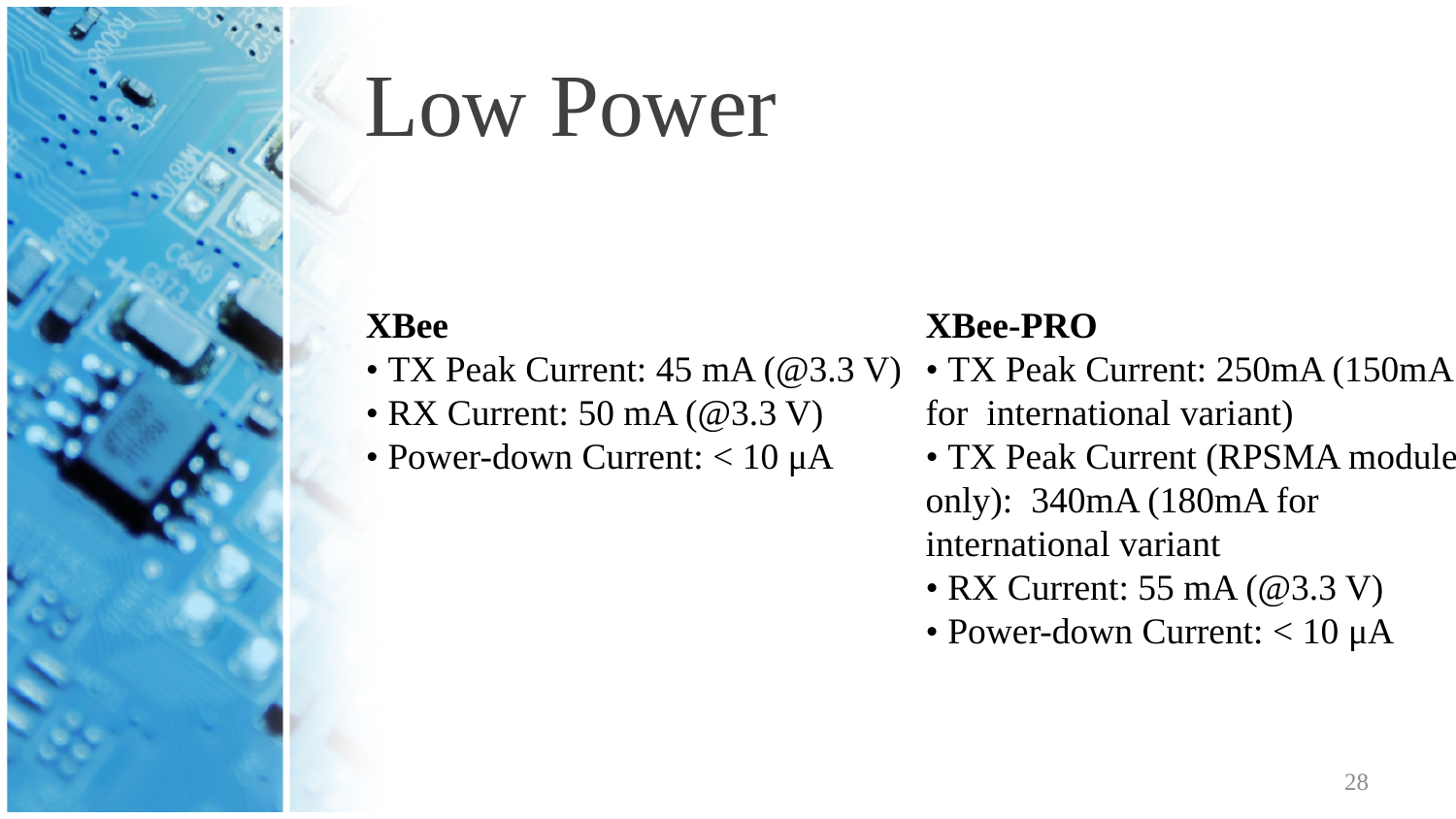

# Low Power
XBee
• TX Peak Current: 45 mA (@3.3 V)
• RX Current: 50 mA (@3.3 V)
• Power-down Current: < 10 μA
XBee-PRO
• TX Peak Current: 250mA (150mA for  international variant)
• TX Peak Current (RPSMA module only):  340mA (180mA for international variant
• RX Current: 55 mA (@3.3 V)
• Power-down Current: < 10 μA
28